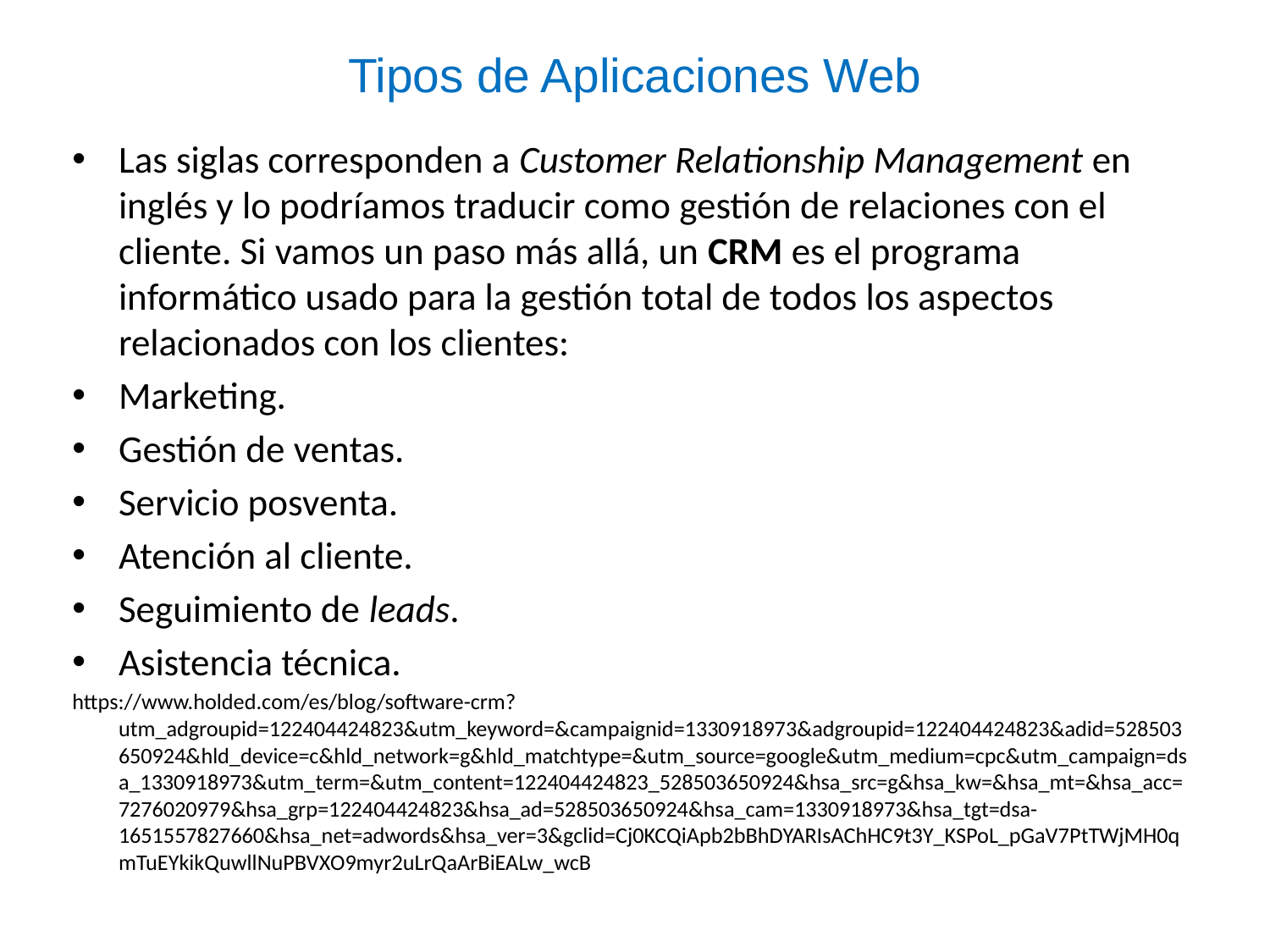

# Tipos de Aplicaciones Web
Las siglas corresponden a Customer Relationship Management en inglés y lo podríamos traducir como gestión de relaciones con el cliente. Si vamos un paso más allá, un CRM es el programa informático usado para la gestión total de todos los aspectos relacionados con los clientes:
Marketing.
Gestión de ventas.
Servicio posventa.
Atención al cliente.
Seguimiento de leads.
Asistencia técnica.
https://www.holded.com/es/blog/software-crm?utm_adgroupid=122404424823&utm_keyword=&campaignid=1330918973&adgroupid=122404424823&adid=528503650924&hld_device=c&hld_network=g&hld_matchtype=&utm_source=google&utm_medium=cpc&utm_campaign=dsa_1330918973&utm_term=&utm_content=122404424823_528503650924&hsa_src=g&hsa_kw=&hsa_mt=&hsa_acc=7276020979&hsa_grp=122404424823&hsa_ad=528503650924&hsa_cam=1330918973&hsa_tgt=dsa-1651557827660&hsa_net=adwords&hsa_ver=3&gclid=Cj0KCQiApb2bBhDYARIsAChHC9t3Y_KSPoL_pGaV7PtTWjMH0qmTuEYkikQuwllNuPBVXO9myr2uLrQaArBiEALw_wcB